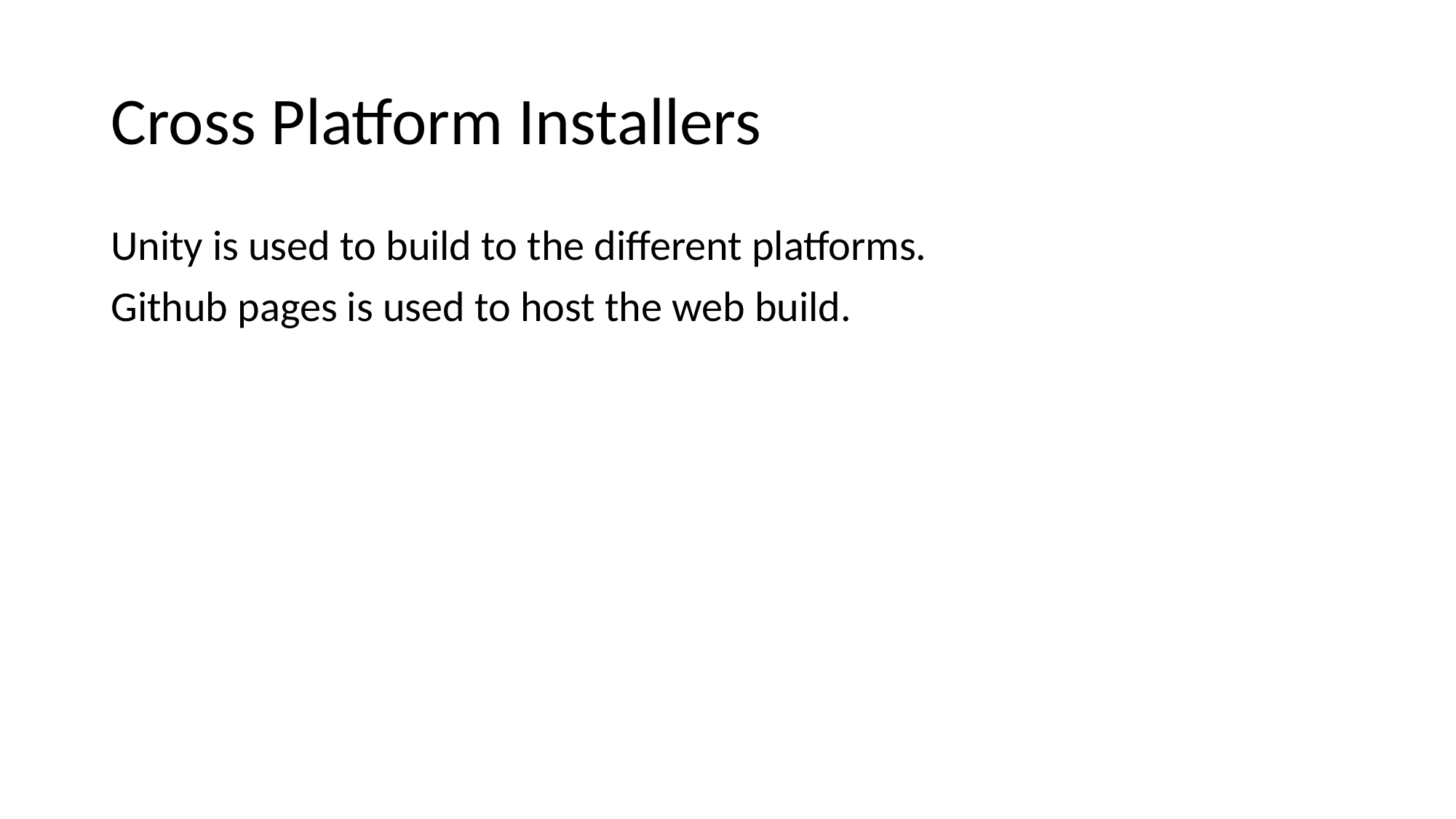

# Cross Platform Installers
Unity is used to build to the different platforms.
Github pages is used to host the web build.